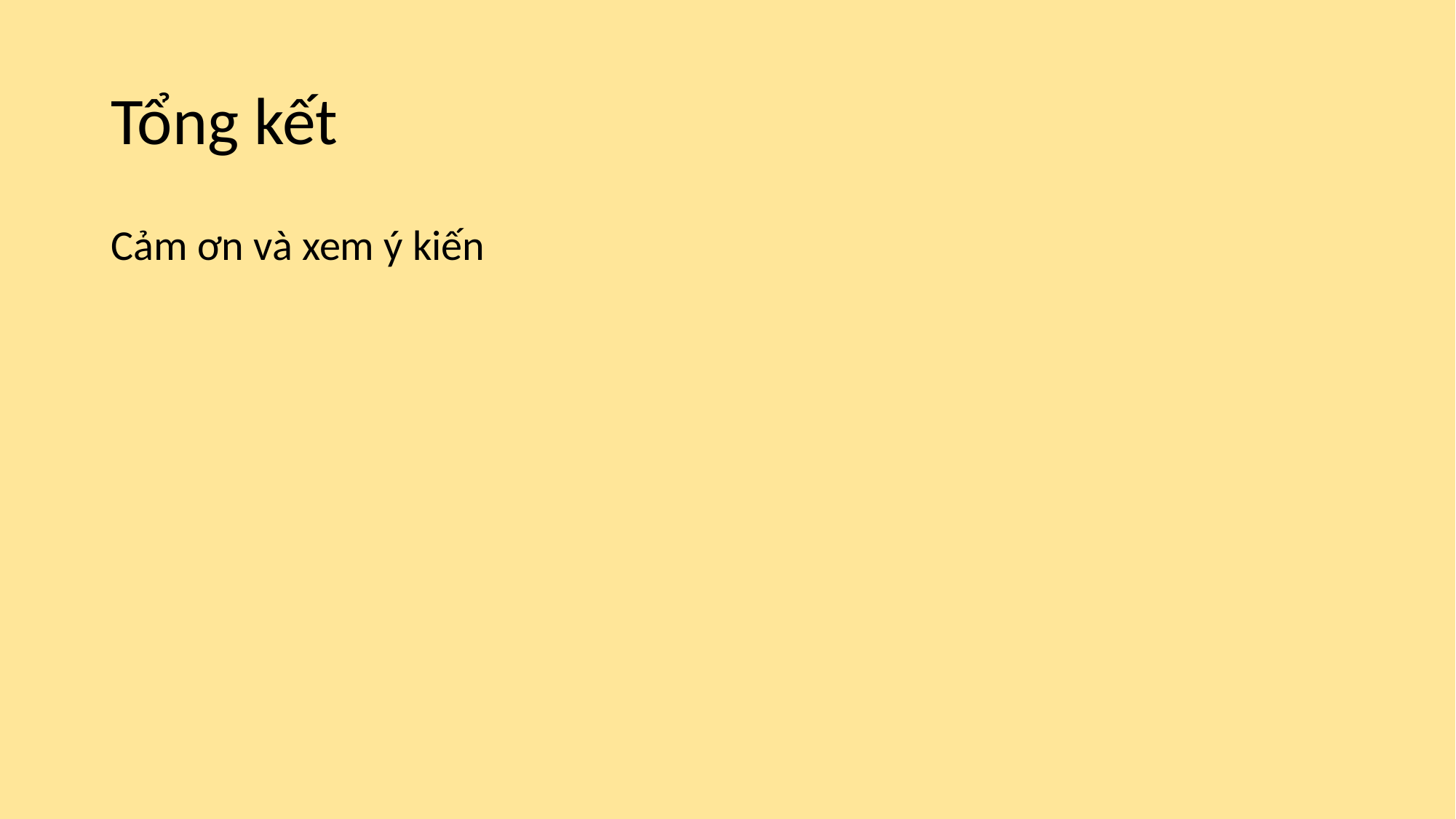

# Tổng kết
Cảm ơn và xem ý kiến